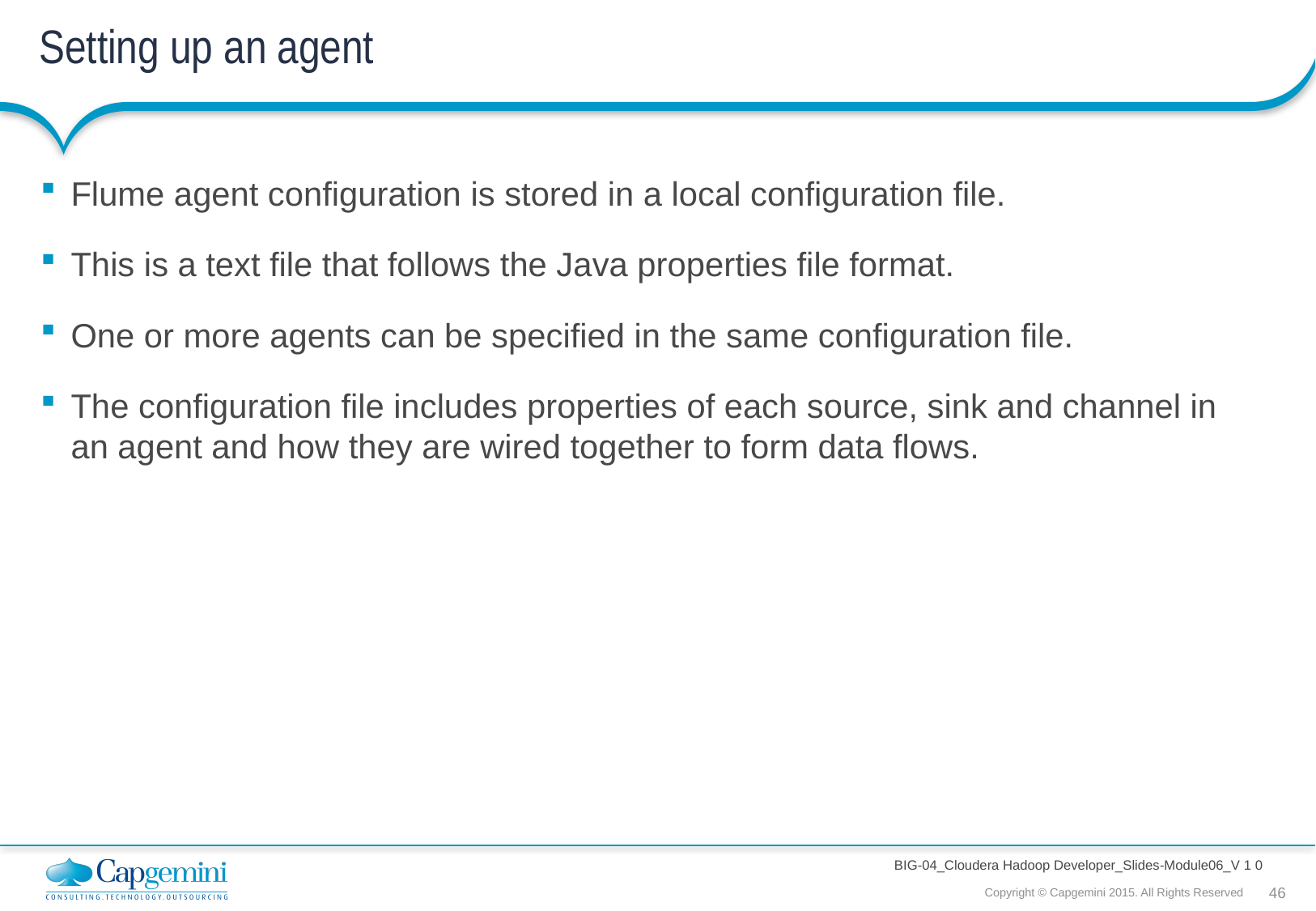

# Setting up an agent
Flume agent configuration is stored in a local configuration file.
This is a text file that follows the Java properties file format.
One or more agents can be specified in the same configuration file.
The configuration file includes properties of each source, sink and channel in an agent and how they are wired together to form data flows.